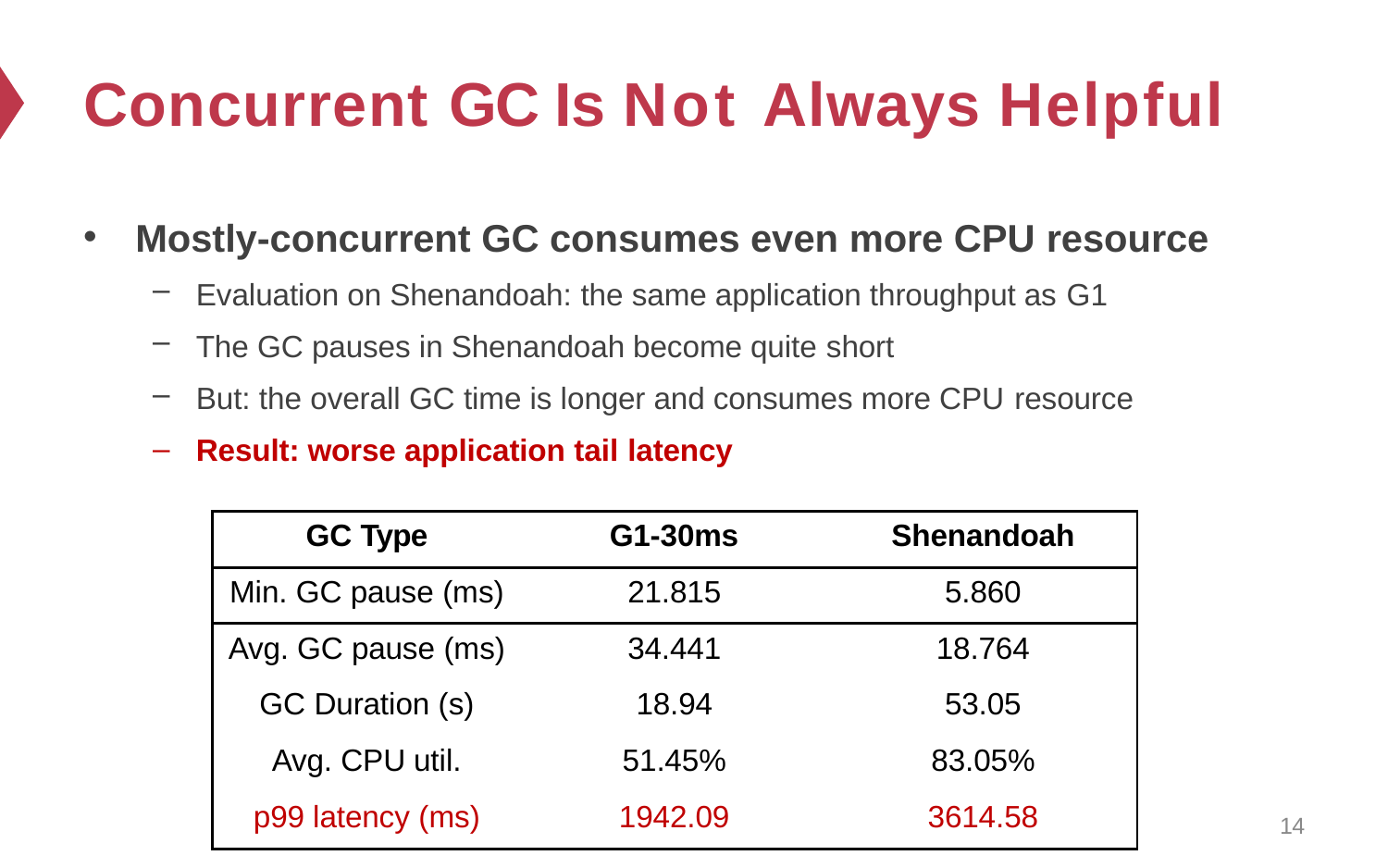

# Concurrent GC Is Not Always Helpful
Mostly-concurrent GC consumes even more CPU resource
Evaluation on Shenandoah: the same application throughput as G1
The GC pauses in Shenandoah become quite short
But: the overall GC time is longer and consumes more CPU resource
Result: worse application tail latency
| GC Type | G1-30ms | Shenandoah |
| --- | --- | --- |
| Min. GC pause (ms) | 21.815 | 5.860 |
| Avg. GC pause (ms) | 34.441 | 18.764 |
| GC Duration (s) | 18.94 | 53.05 |
| Avg. CPU util. | 51.45% | 83.05% |
| p99 latency (ms) | 1942.09 | 3614.58 |
14